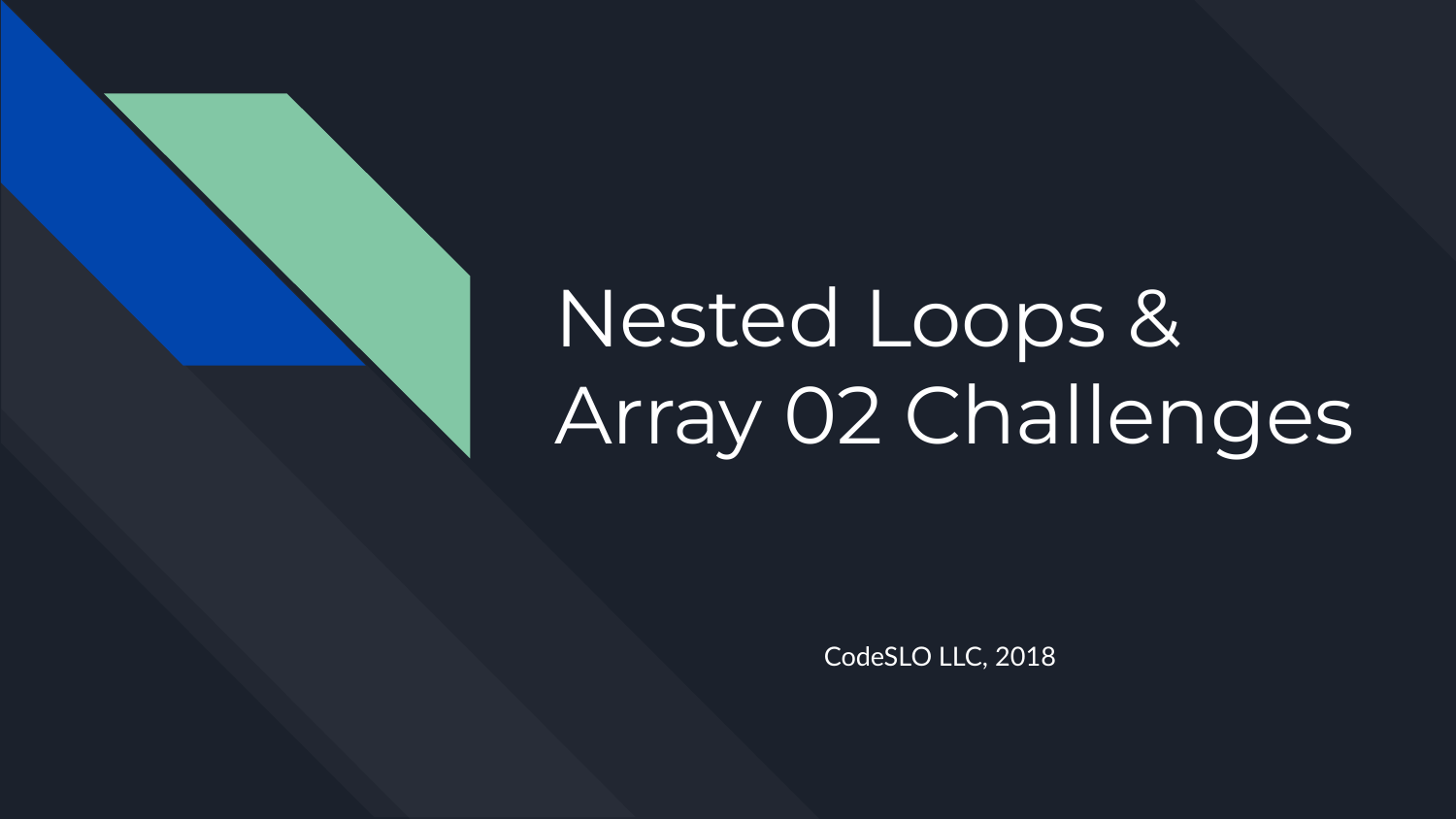

# Nested Loops & Array 02 Challenges
CodeSLO LLC, 2018